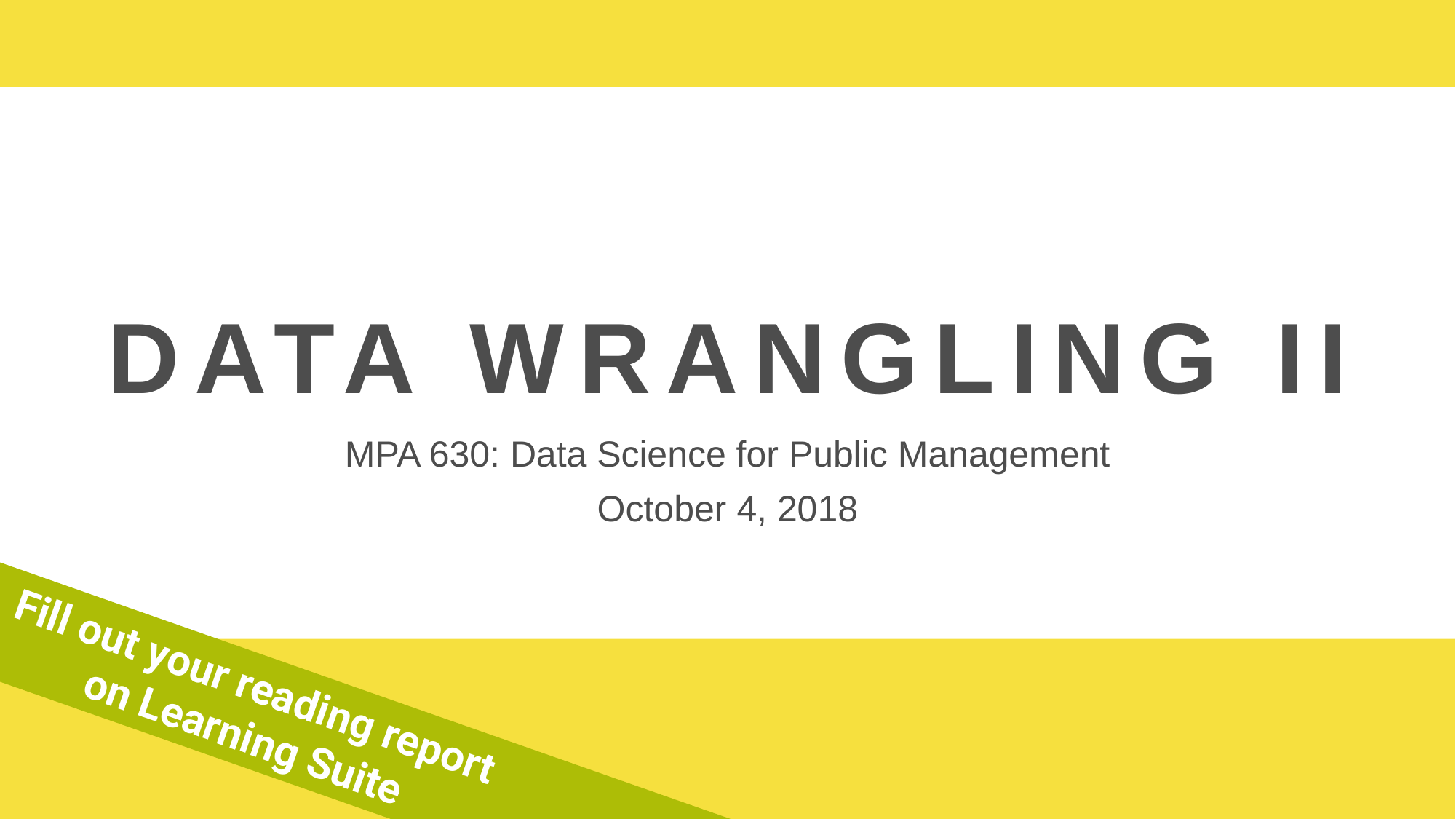

# DATA WRANGLING II
MPA 630: Data Science for Public Management
October 4, 2018

Fill out your reading report
on Learning Suite